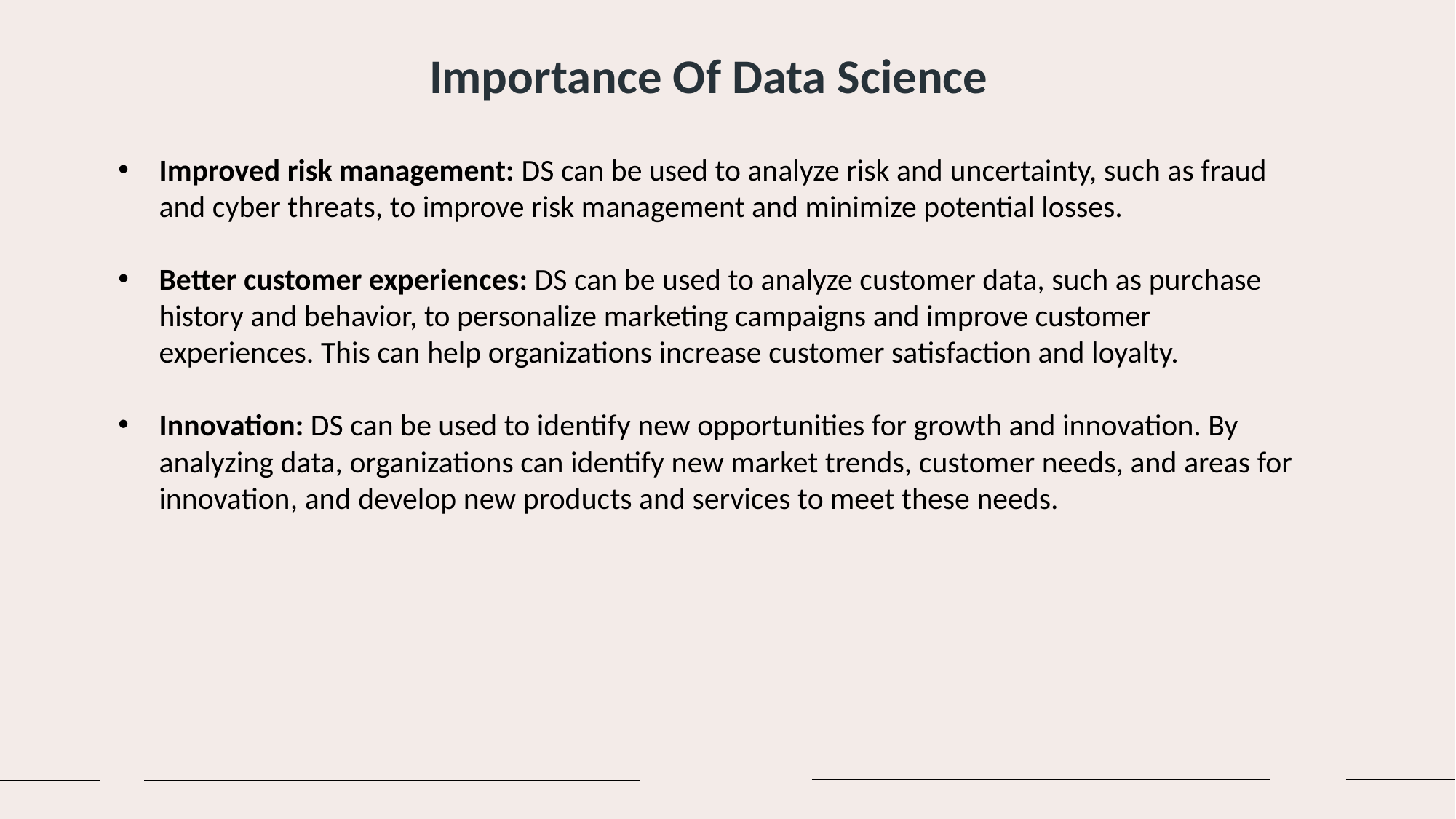

Importance Of Data Science
Improved risk management: DS can be used to analyze risk and uncertainty, such as fraud and cyber threats, to improve risk management and minimize potential losses.

Better customer experiences: DS can be used to analyze customer data, such as purchase history and behavior, to personalize marketing campaigns and improve customer experiences. This can help organizations increase customer satisfaction and loyalty.

Innovation: DS can be used to identify new opportunities for growth and innovation. By analyzing data, organizations can identify new market trends, customer needs, and areas for innovation, and develop new products and services to meet these needs.